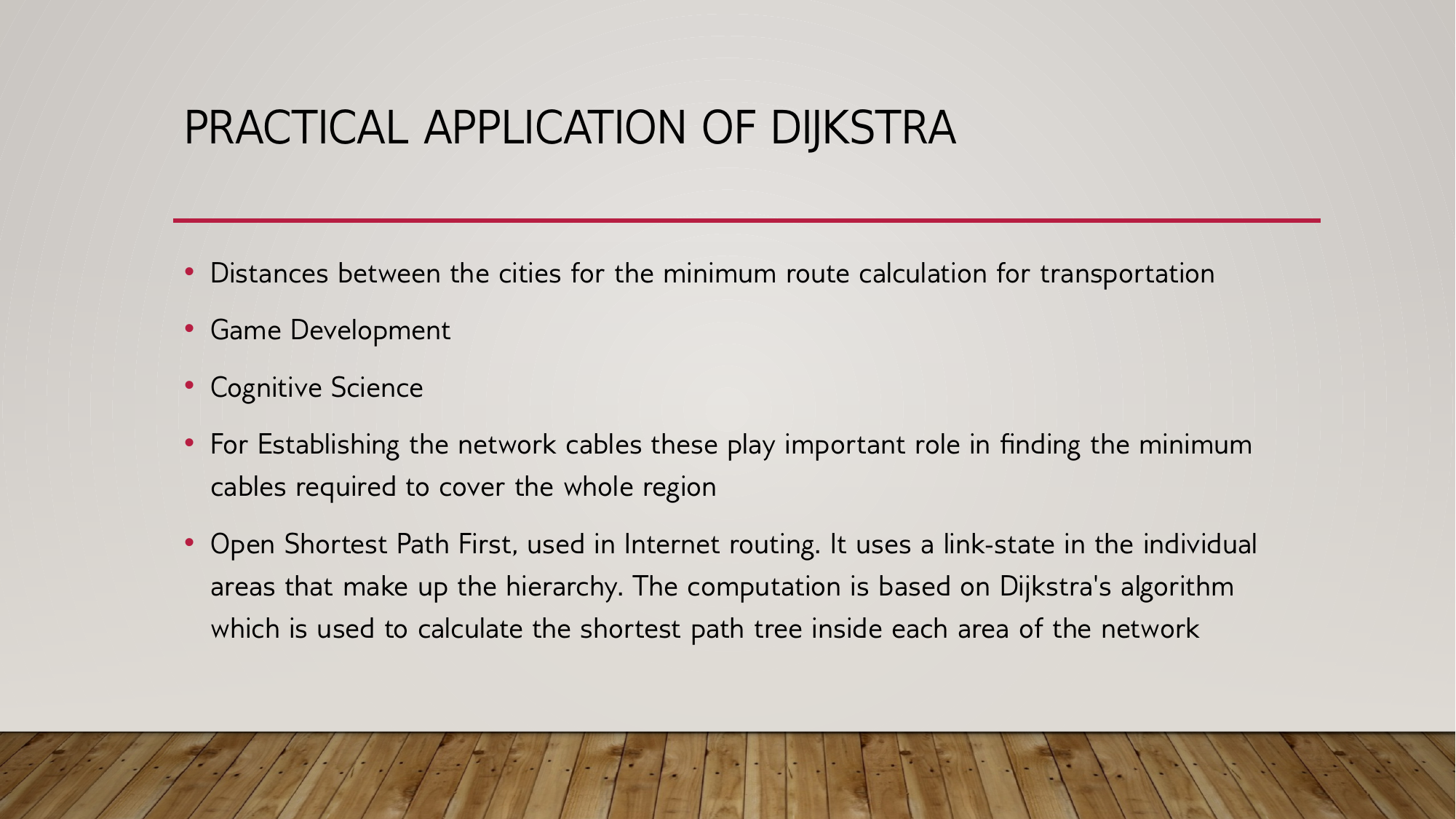

# Practical application of dijkstra
Distances between the cities for the minimum route calculation for transportation
Game Development
Cognitive Science
For Establishing the network cables these play important role in finding the minimum cables required to cover the whole region
Open Shortest Path First, used in Internet routing. It uses a link-state in the individual areas that make up the hierarchy. The computation is based on Dijkstra's algorithm which is used to calculate the shortest path tree inside each area of the network